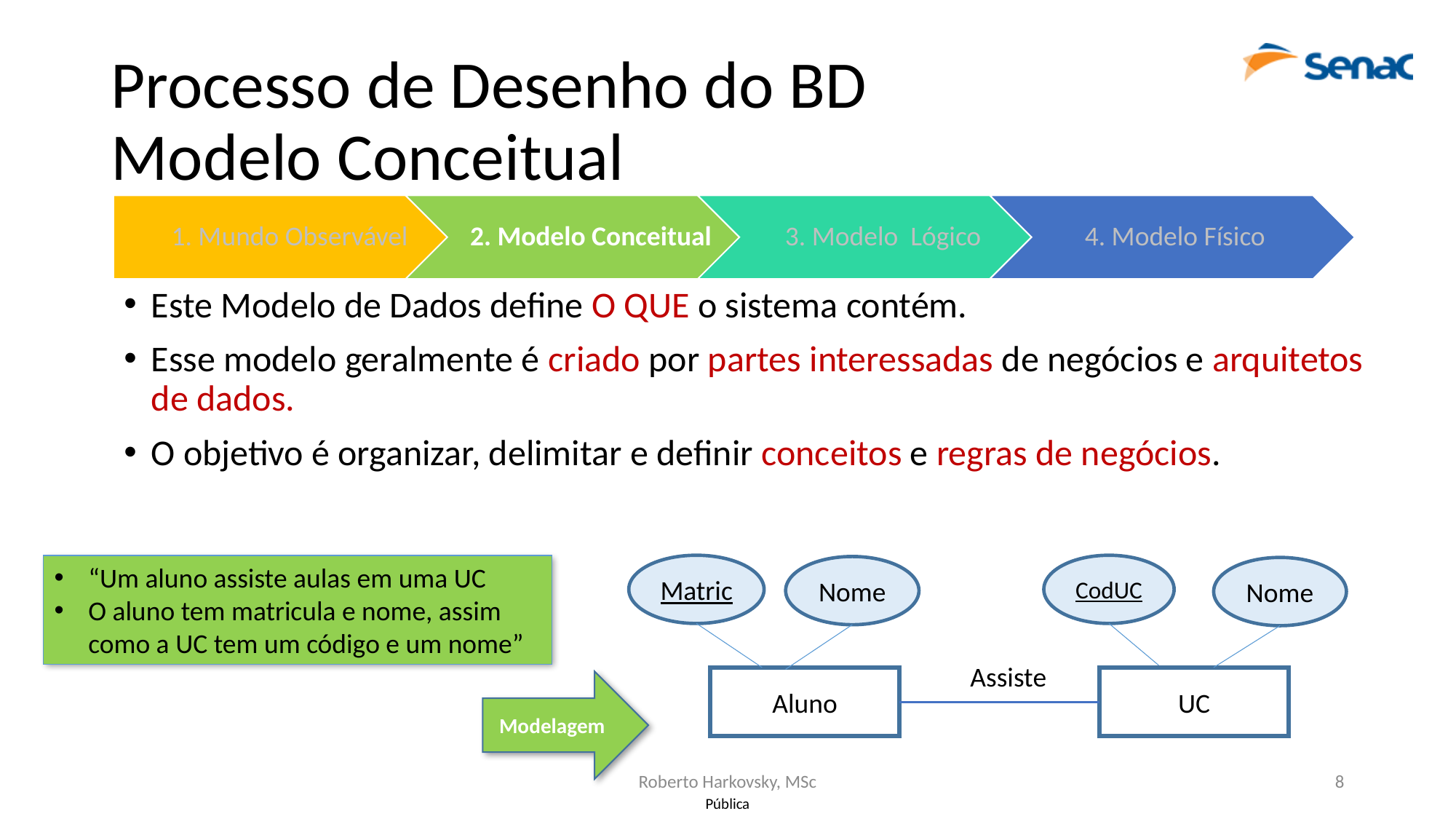

# Processo de Desenho do BD Modelo Conceitual
1. Mundo Observável
2. Modelo Conceitual
3. Modelo  Lógico
4. Modelo Físico
Este Modelo de Dados define O QUE o sistema contém.
Esse modelo geralmente é criado por partes interessadas de negócios e arquitetos de dados.
O objetivo é organizar, delimitar e definir conceitos e regras de negócios.

Matric
CodUC
“Um aluno assiste aulas em uma UC
O aluno tem matricula e nome, assim como a UC tem um código e um nome”
Nome
Nome
Assiste
Aluno
UC
Modelagem
Roberto Harkovsky, MSc
8